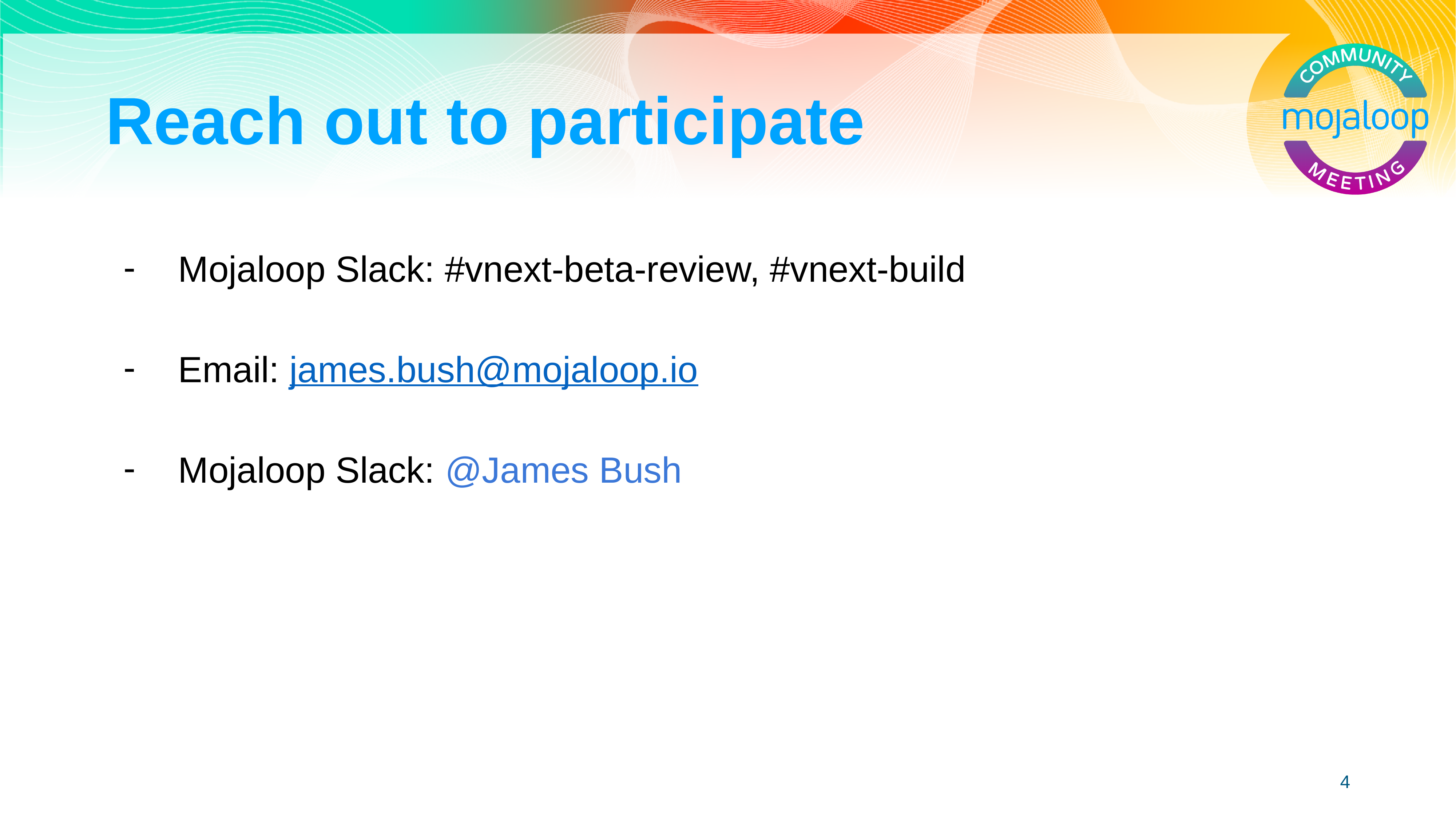

# Reach out to participate
Mojaloop Slack: #vnext-beta-review, #vnext-build

Email: james.bush@mojaloop.io

Mojaloop Slack: @James Bush
4